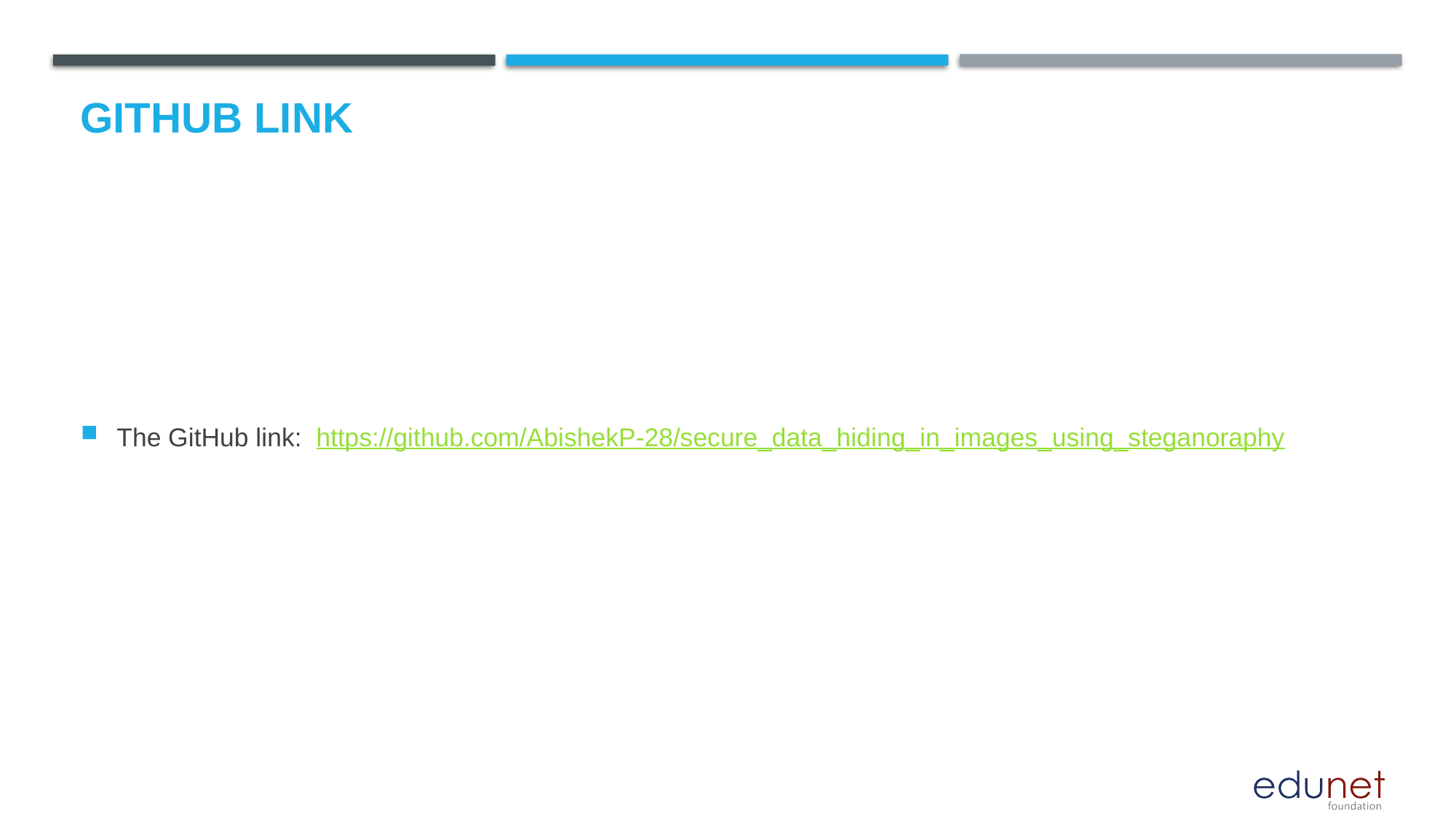

# GitHub Link
The GitHub link:  https://github.com/AbishekP-28/secure_data_hiding_in_images_using_steganoraphy